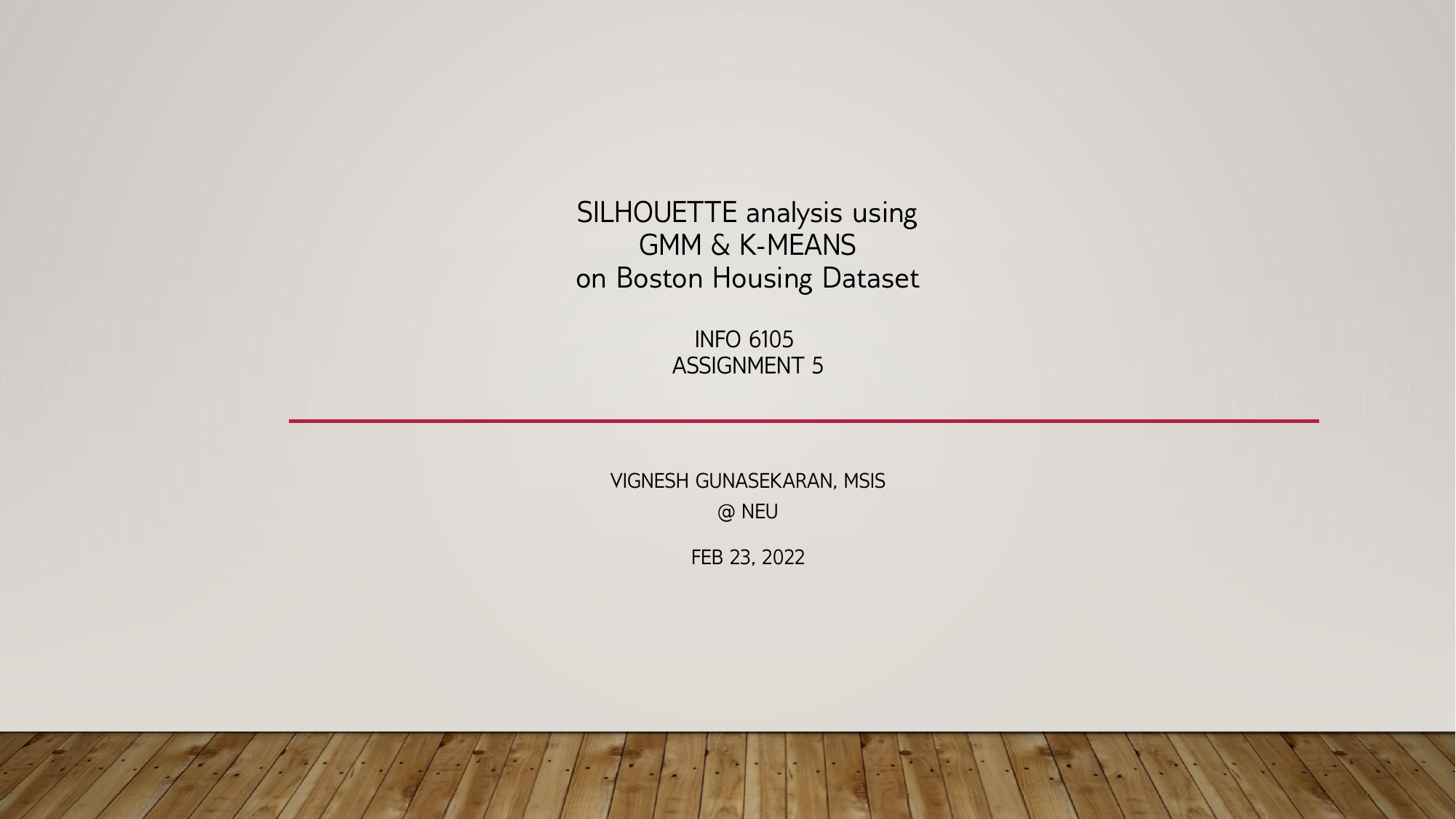

# Silhouette analysis using GMM & K-Means on Boston Housing Dataset INFO 6105 Assignment 5
Vignesh Gunasekaran, MSIS @ NEU
Feb 23, 2022